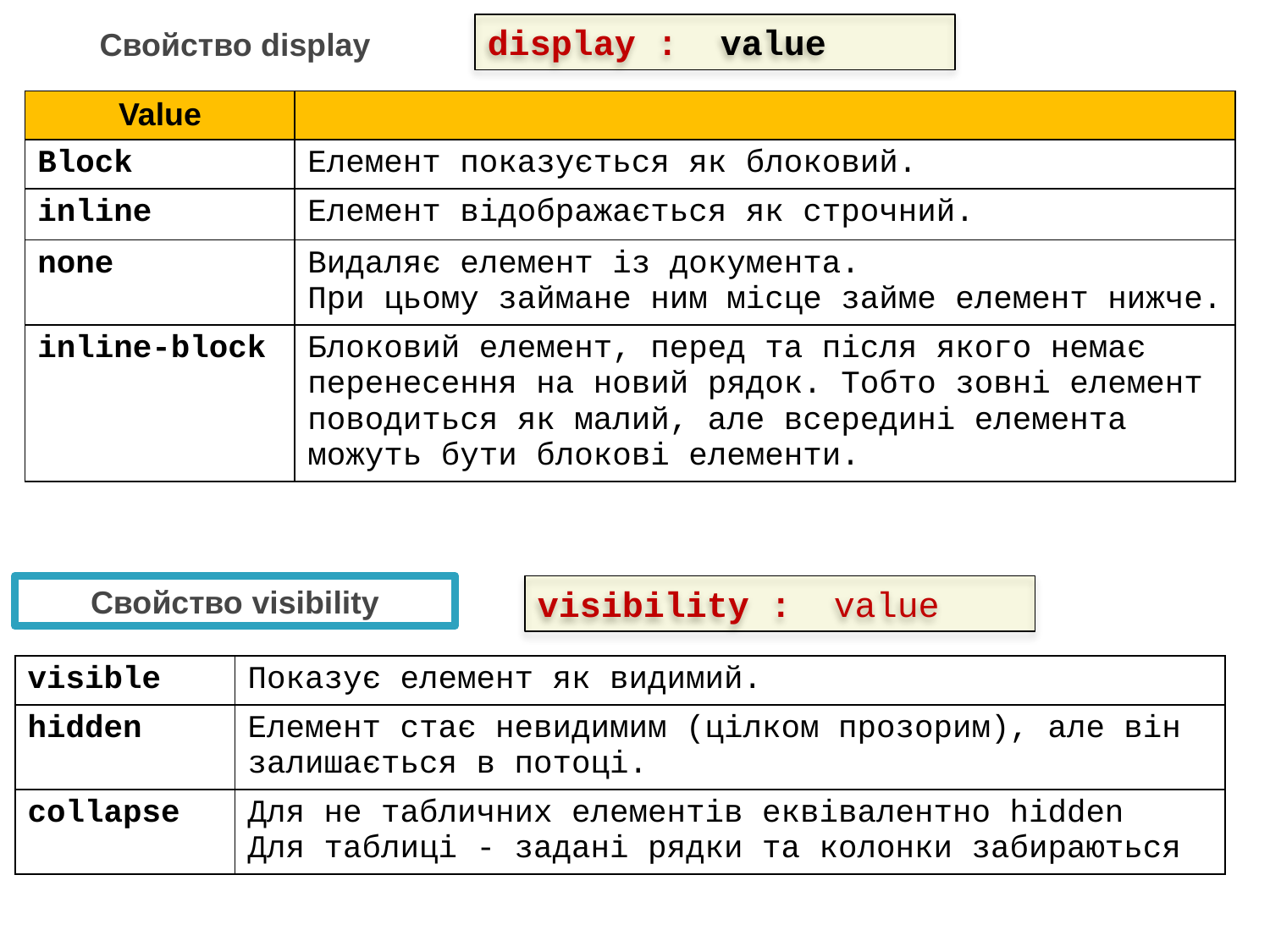

display :  value
# Свойство display
| Value |  |
| --- | --- |
| Block | Елемент показується як блоковий. |
| inline | Елемент відображається як строчний. |
| none | Видаляє елемент із документа. При цьому займане ним місце займе елемент нижче. |
| inline-block | Блоковий елемент, перед та після якого немає перенесення на новий рядок. Тобто зовні елемент поводиться як малий, але всередині елемента можуть бути блокові елементи. |
Свойство visibility
visibility :  value
| visible | Показує елемент як видимий. |
| --- | --- |
| hidden | Елемент стає невидимим (цілком прозорим), але він залишається в потоці. |
| collapse | Для не табличних елементів еквівалентно hidden Для таблиці - задані рядки та колонки забираються |